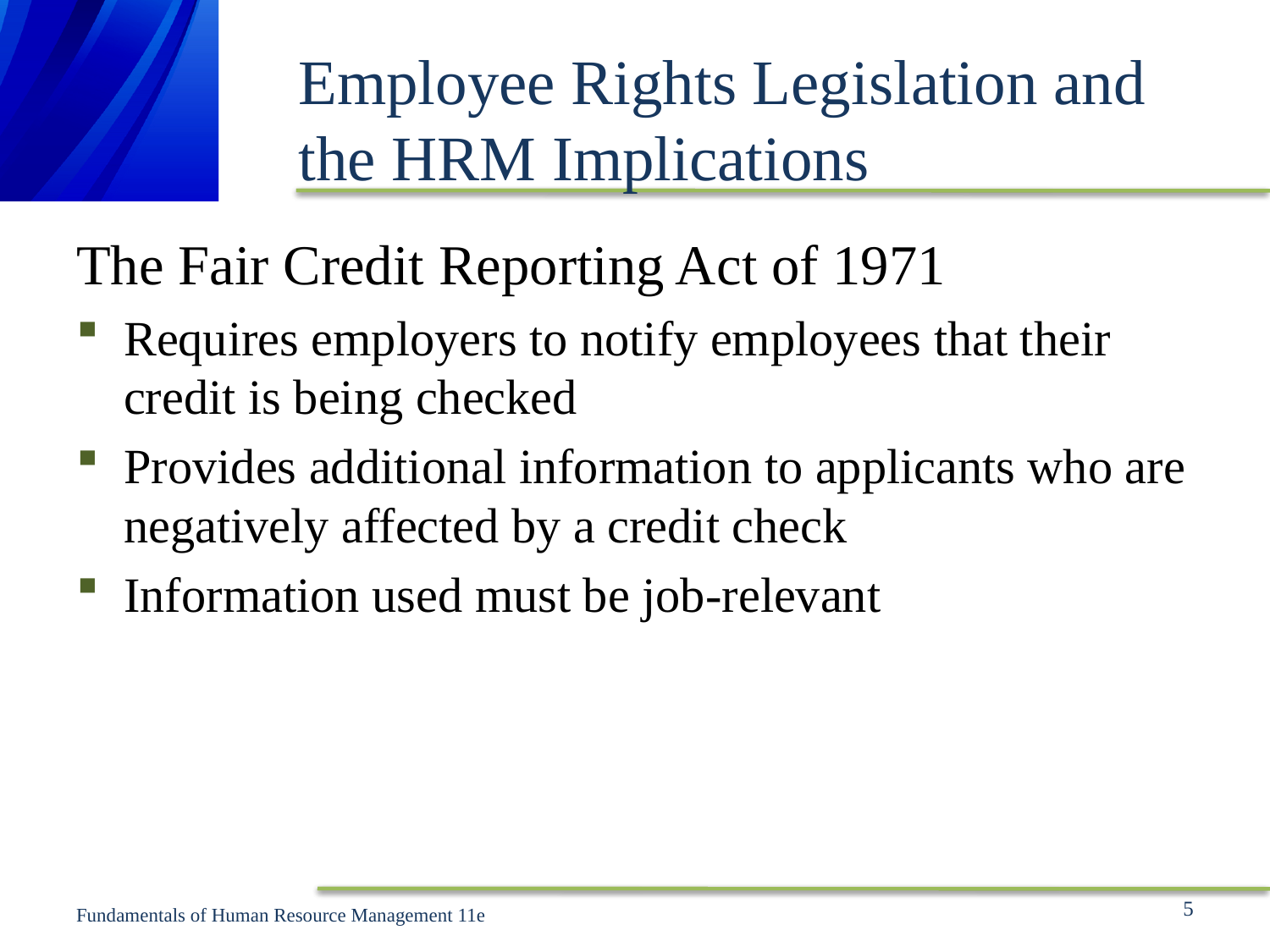

# Employee Rights Legislation and the HRM Implications
The Fair Credit Reporting Act of 1971
Requires employers to notify employees that their credit is being checked
Provides additional information to applicants who are negatively affected by a credit check
Information used must be job-relevant
5
Fundamentals of Human Resource Management 11e